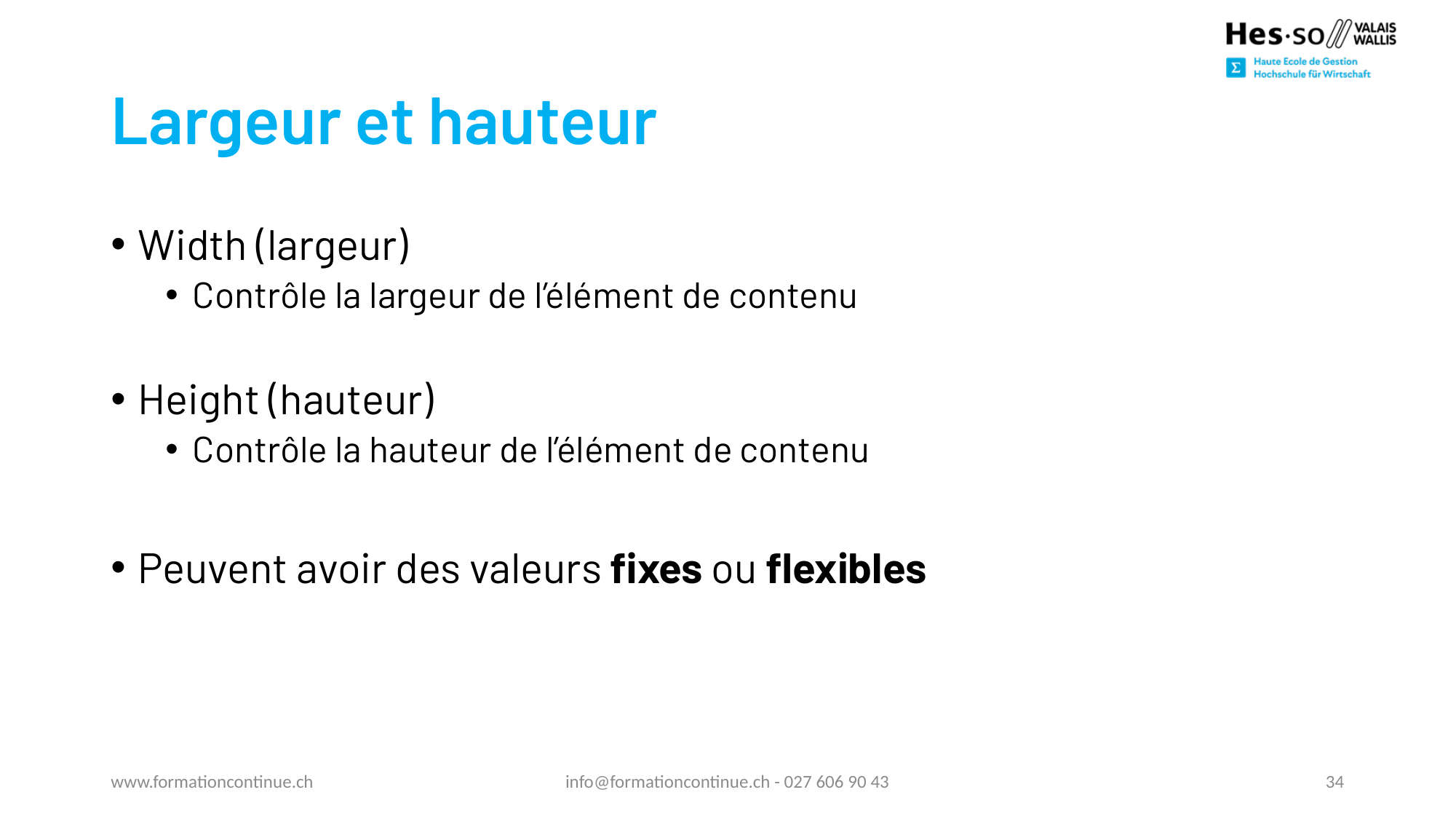

# Largeur et hauteur
Width (largeur)
Contrôle la largeur de l’élément de contenu

Height (hauteur)
Contrôle la hauteur de l’élément de contenu

Peuvent avoir des valeurs fixes ou flexibles
www.formationcontinue.ch
info@formationcontinue.ch - 027 606 90 43
34